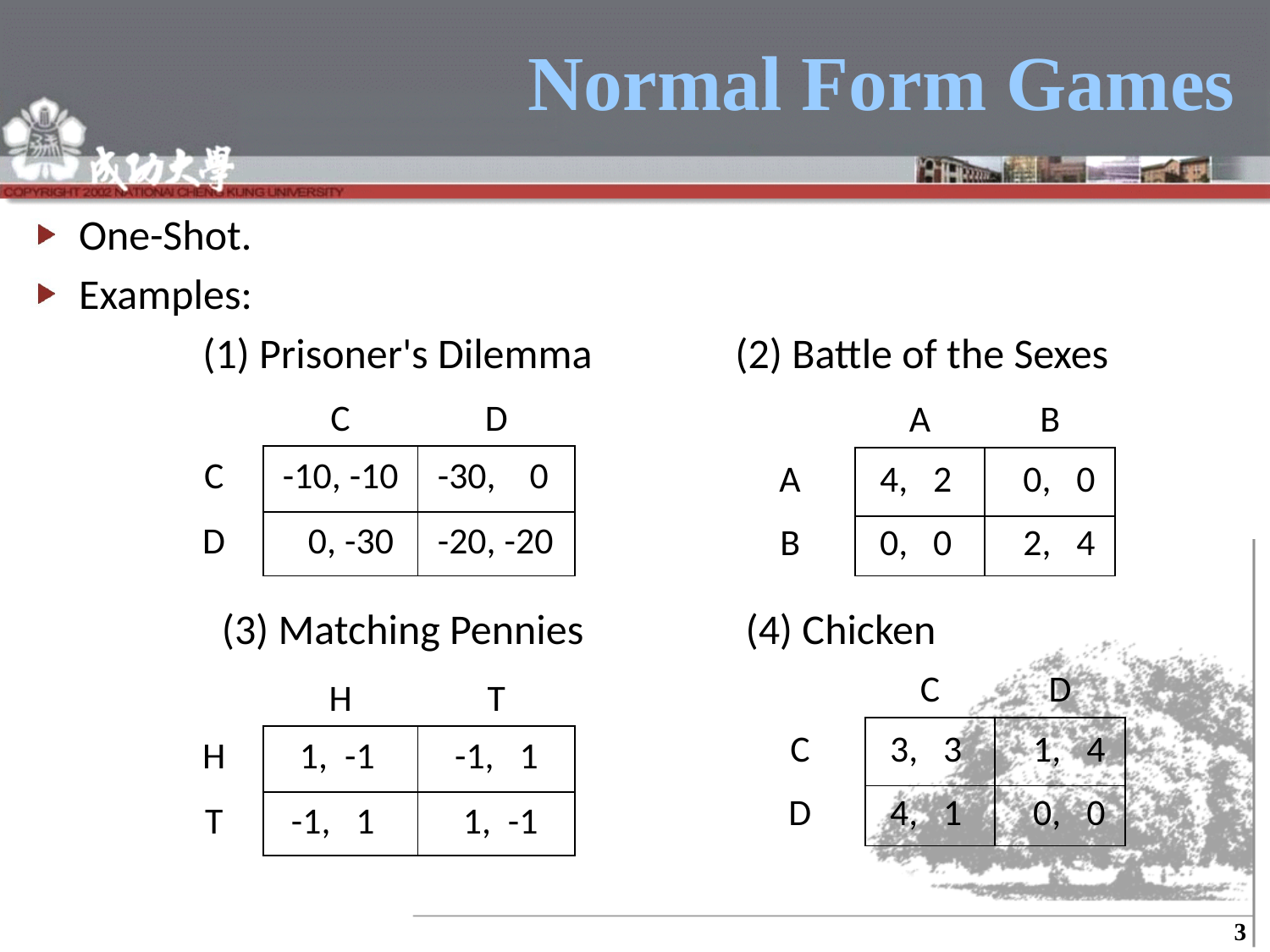

# Normal Form Games
One-Shot.
Examples:
                  (1) Prisoner's Dilemma               (2) Battle of the Sexes

                    (3) Matching Pennies                 (4) Chicken
|  | C | D |
| --- | --- | --- |
| C | -10, -10 | -30, 0 |
| D | 0, -30 | -20, -20 |
|  | A | B |
| --- | --- | --- |
| A | 4, 2 | 0, 0 |
| B | 0, 0 | 2, 4 |
|  | C | D |
| --- | --- | --- |
| C | 3, 3 | 1, 4 |
| D | 4, 1 | 0, 0 |
|  | H | T |
| --- | --- | --- |
| H | 1, -1 | -1, 1 |
| T | -1, 1 | 1, -1 |
3